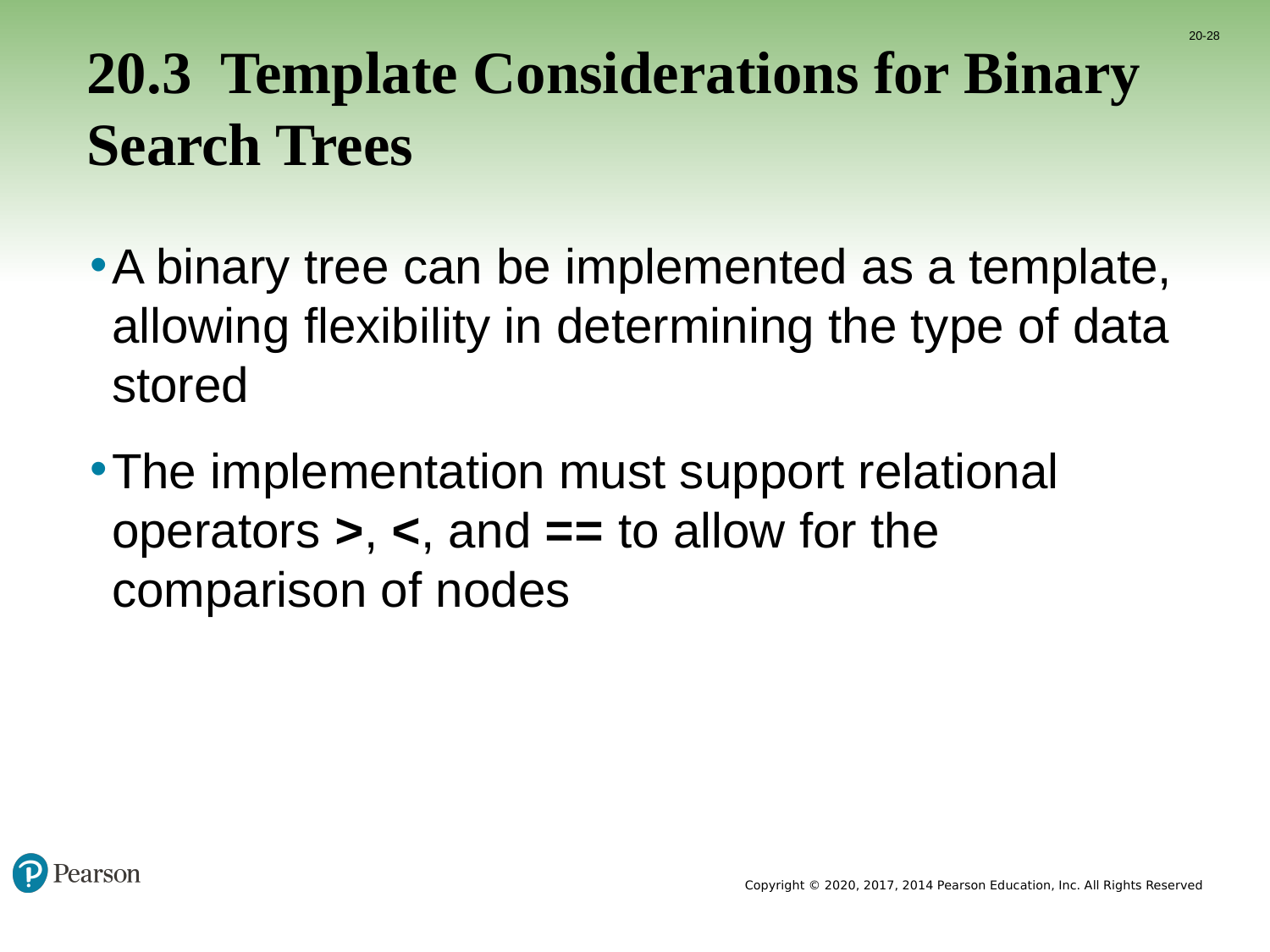

20-28
# 20.3  Template Considerations for Binary Search Trees
A binary tree can be implemented as a template, allowing flexibility in determining the type of data stored
The implementation must support relational operators >, <, and == to allow for the comparison of nodes